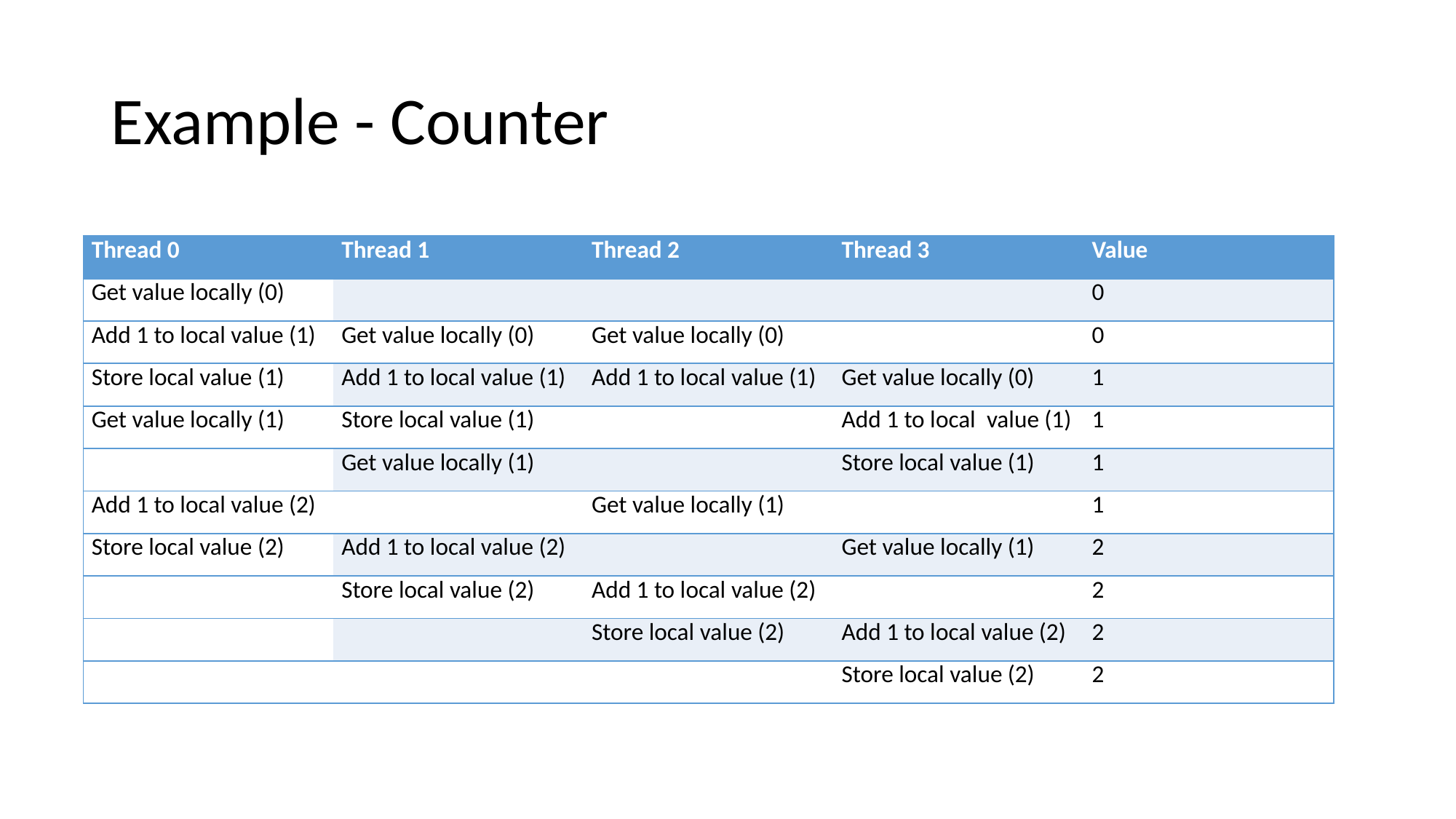

# Example - Counter
| Thread 0 | Thread 1 | Thread 2 | Thread 3 | Value |
| --- | --- | --- | --- | --- |
| Get value locally (0) |  |  |  | 0 |
| Add 1 to local value (1) | Get value locally (0) | Get value locally (0) |  | 0 |
| Store local value (1) | Add 1 to local value (1) | Add 1 to local value (1) | Get value locally (0) | 1 |
| Get value locally (1) | Store local value (1) |  | Add 1 to local value (1) | 1 |
|  | Get value locally (1) |  | Store local value (1) | 1 |
| Add 1 to local value (2) |  | Get value locally (1) |  | 1 |
| Store local value (2) | Add 1 to local value (2) |  | Get value locally (1) | 2 |
|  | Store local value (2) | Add 1 to local value (2) |  | 2 |
|  |  | Store local value (2) | Add 1 to local value (2) | 2 |
|  |  |  | Store local value (2) | 2 |